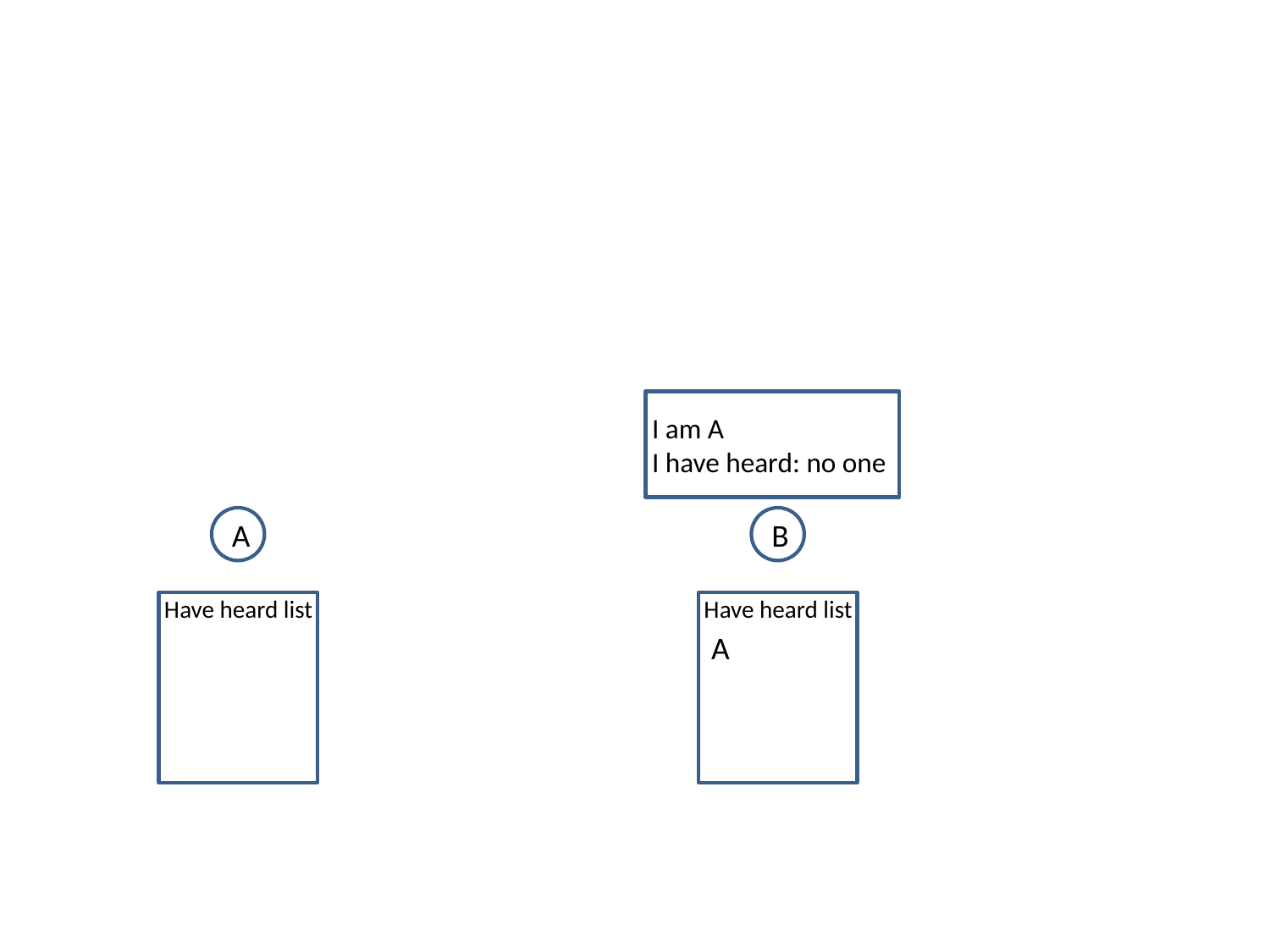

#
I am A
I have heard: no one
A
B
Have heard list
Have heard list

A